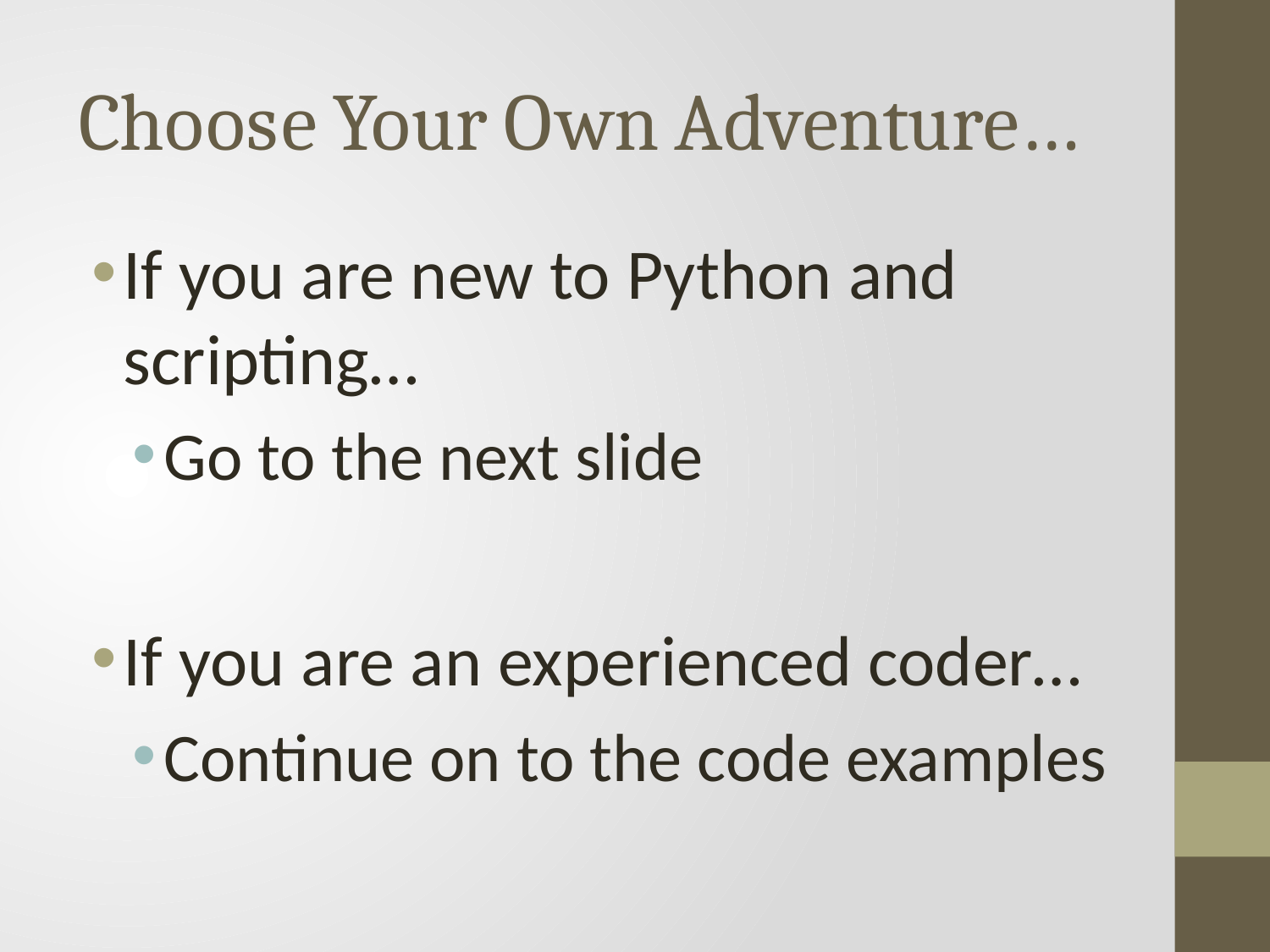

# Choose Your Own Adventure…
If you are new to Python and scripting…
Go to the next slide

If you are an experienced coder…
Continue on to the code examples